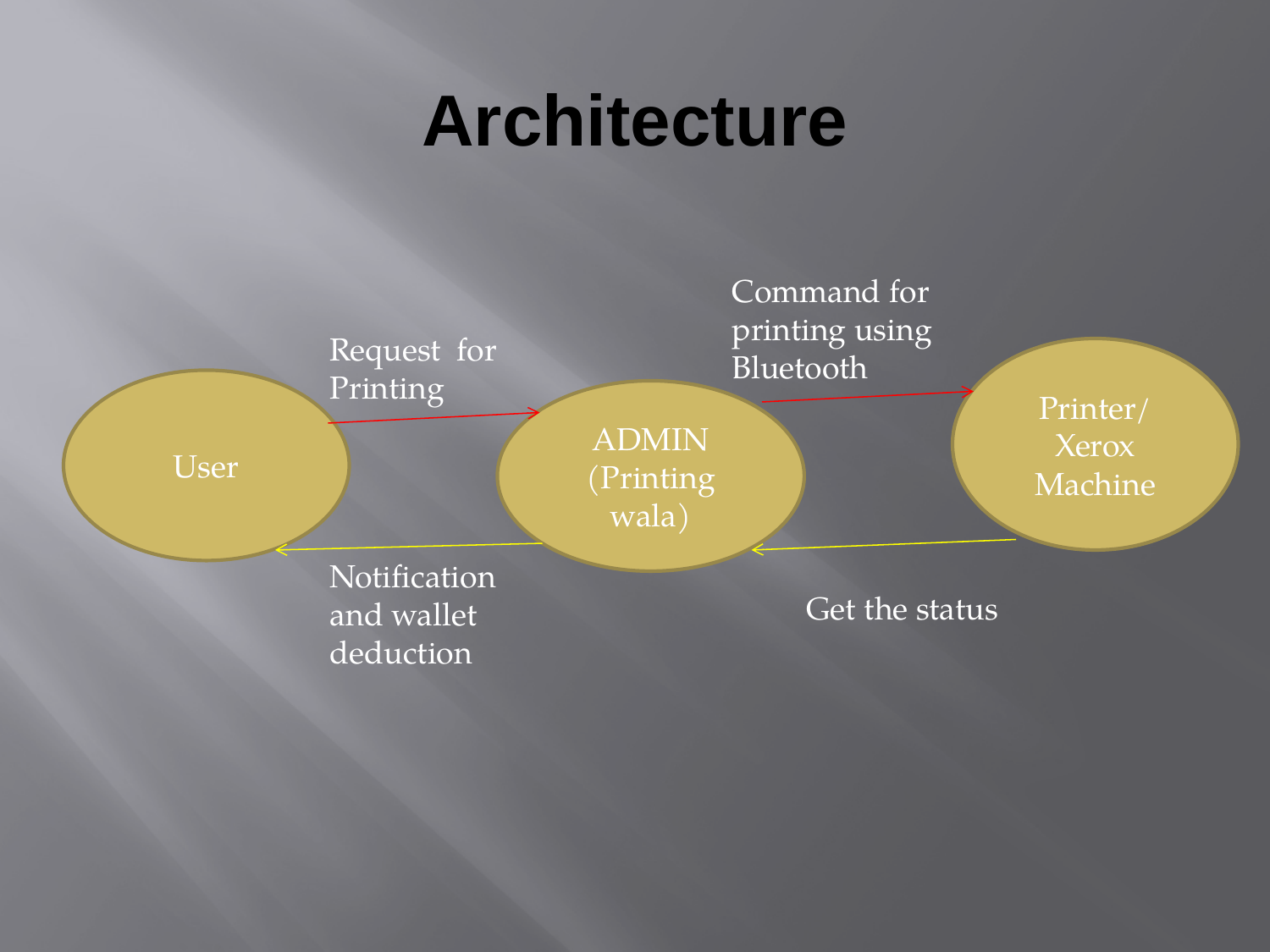

# Architecture

Command for printing using Bluetooth
Request  for Printing
Printer/Xerox Machine
User
ADMIN (Printing wala)
Notification and wallet deduction
Get the status